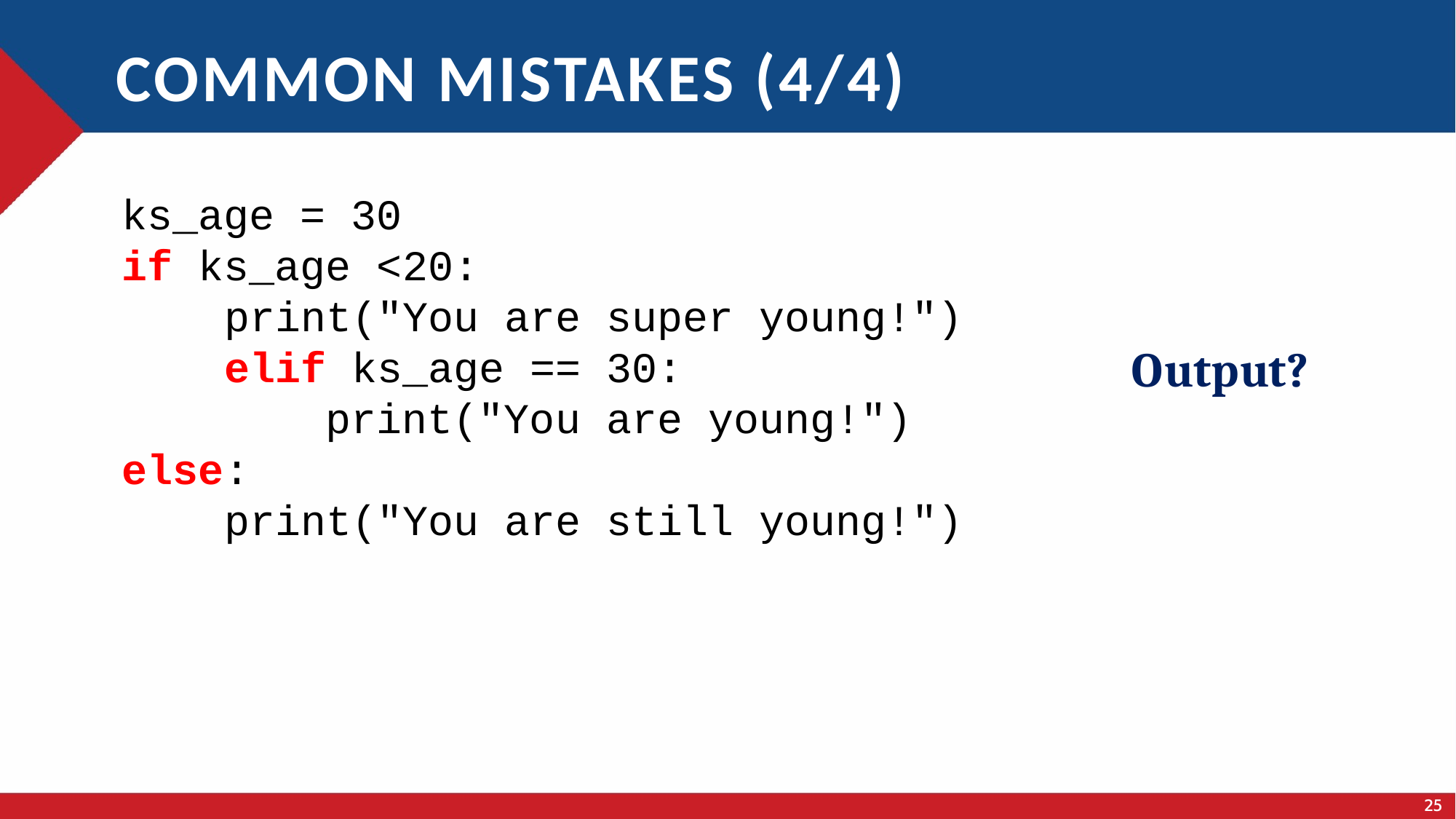

# Common mistakes (4/4)
ks_age = 30
if ks_age <20:
    print("You are super young!")
    elif ks_age == 30:
        print("You are young!")
else:
    print("You are still young!")
Output?
25